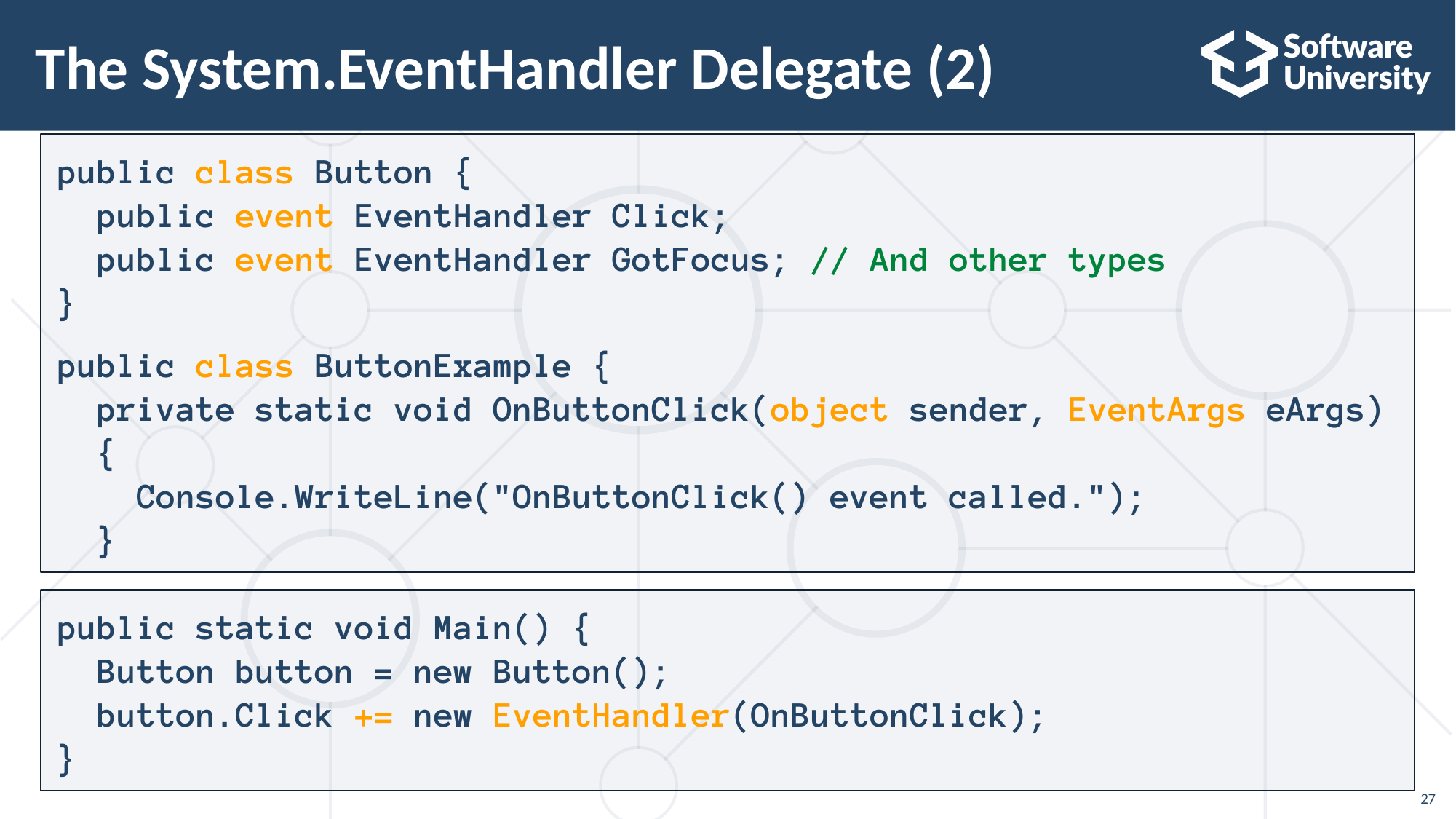

# The System.EventHandler Delegate (2)
public class Button {
  public event EventHandler Click;
  public event EventHandler GotFocus; // And other types
}

public class ButtonExample {
  private static void OnButtonClick(object sender, EventArgs eArgs)
  {
    Console.WriteLine("OnButtonClick() event called.");
  }
public static void Main() {
  Button button = new Button();
  button.Click += new EventHandler(OnButtonClick);
}
27